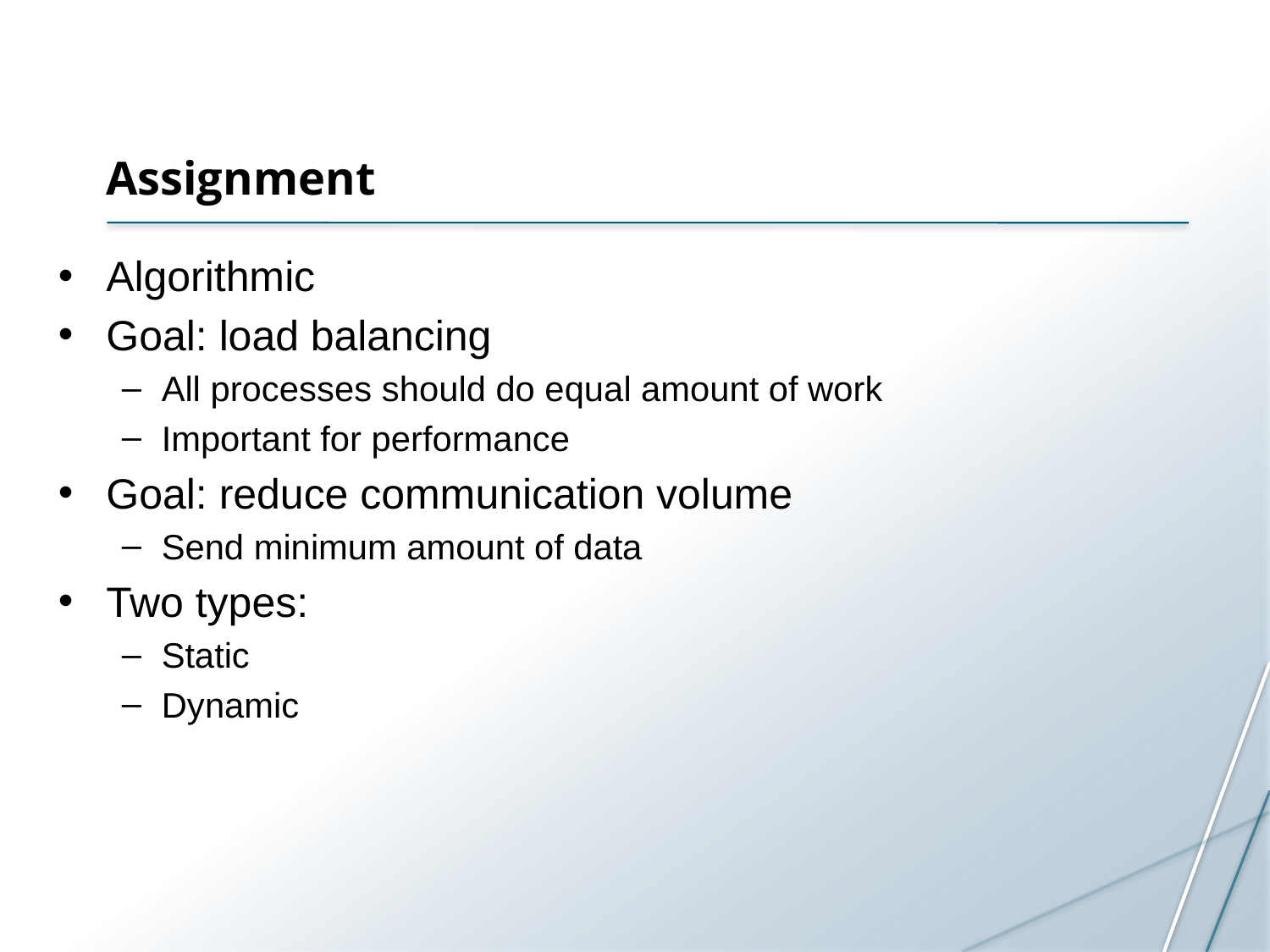

# Assignment
Algorithmic
Goal: load balancing
All processes should do equal amount of work
Important for performance
Goal: reduce communication volume
Send minimum amount of data
Two types:
Static
Dynamic